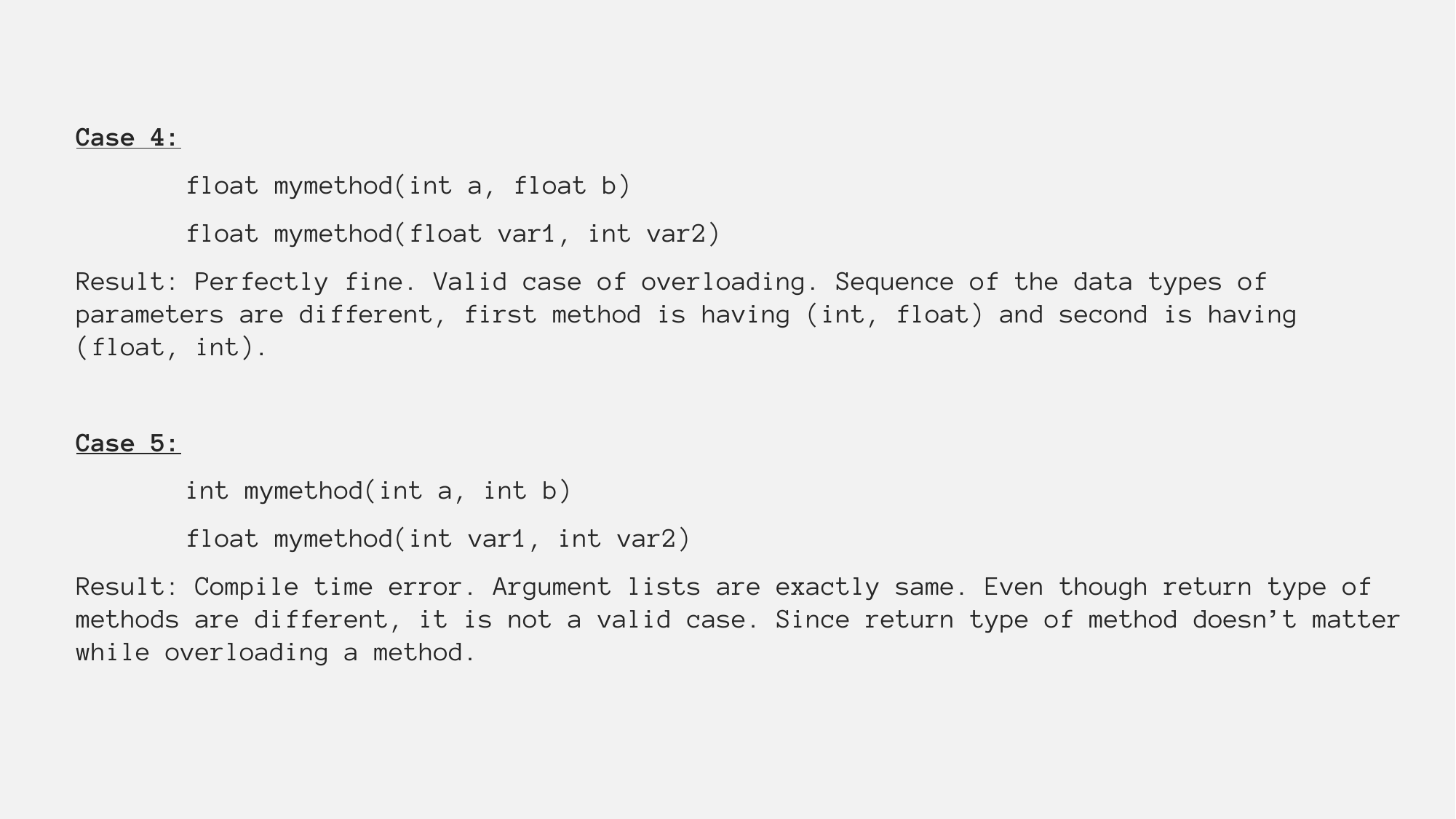

Case 4:
	float mymethod(int a, float b)
	float mymethod(float var1, int var2)
Result: Perfectly fine. Valid case of overloading. Sequence of the data types of parameters are different, first method is having (int, float) and second is having (float, int).

Case 5:
	int mymethod(int a, int b)
	float mymethod(int var1, int var2)
Result: Compile time error. Argument lists are exactly same. Even though return type of methods are different, it is not a valid case. Since return type of method doesn’t matter while overloading a method.